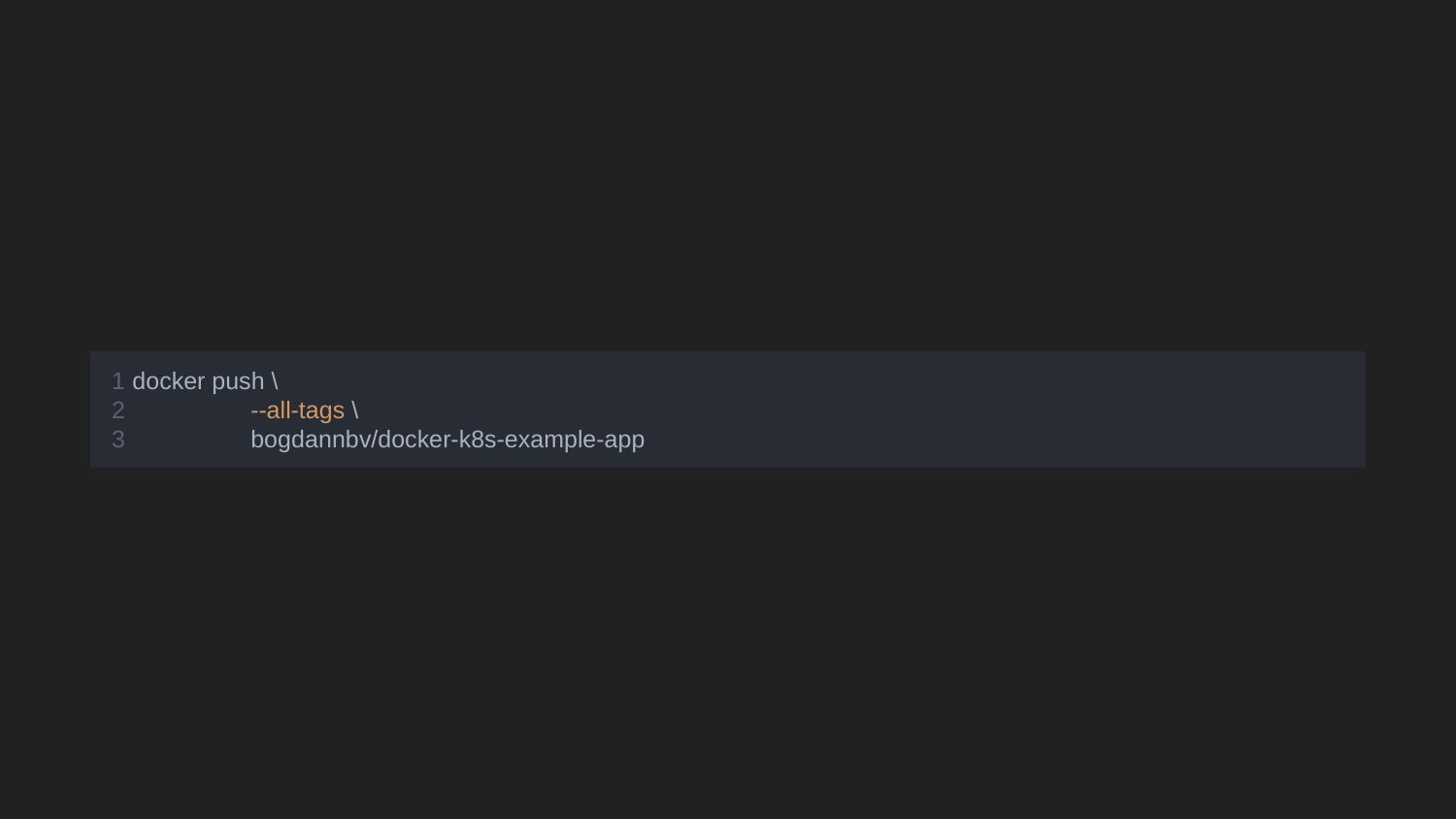

1 docker push \
 2  	--all-tags \
 3  	bogdannbv/docker-k8s-example-app